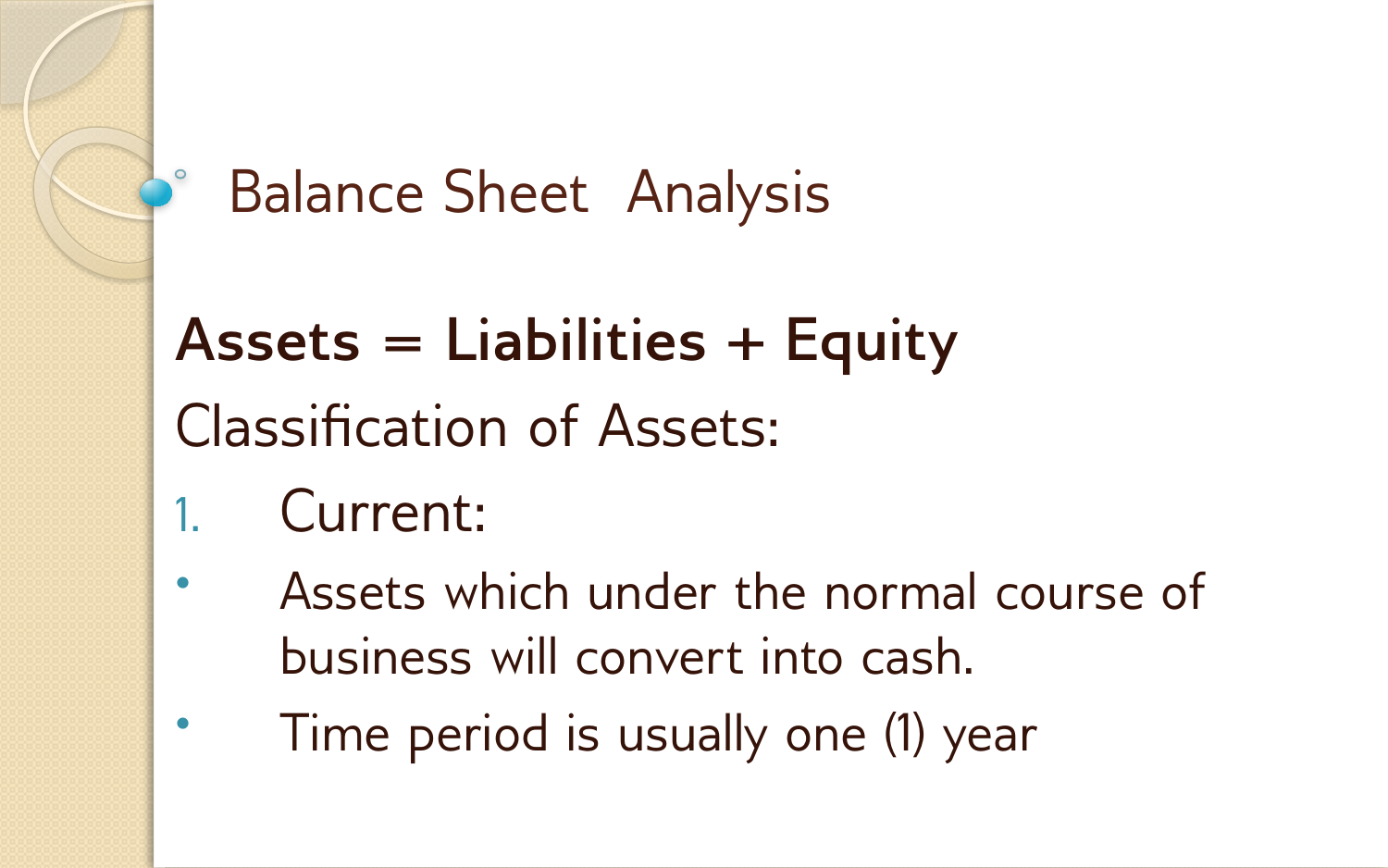

# Balance Sheet  Analysis
Assets = Liabilities + Equity
Classification of Assets:
Current:
Assets which under the normal course of business will convert into cash.
Time period is usually one (1) year